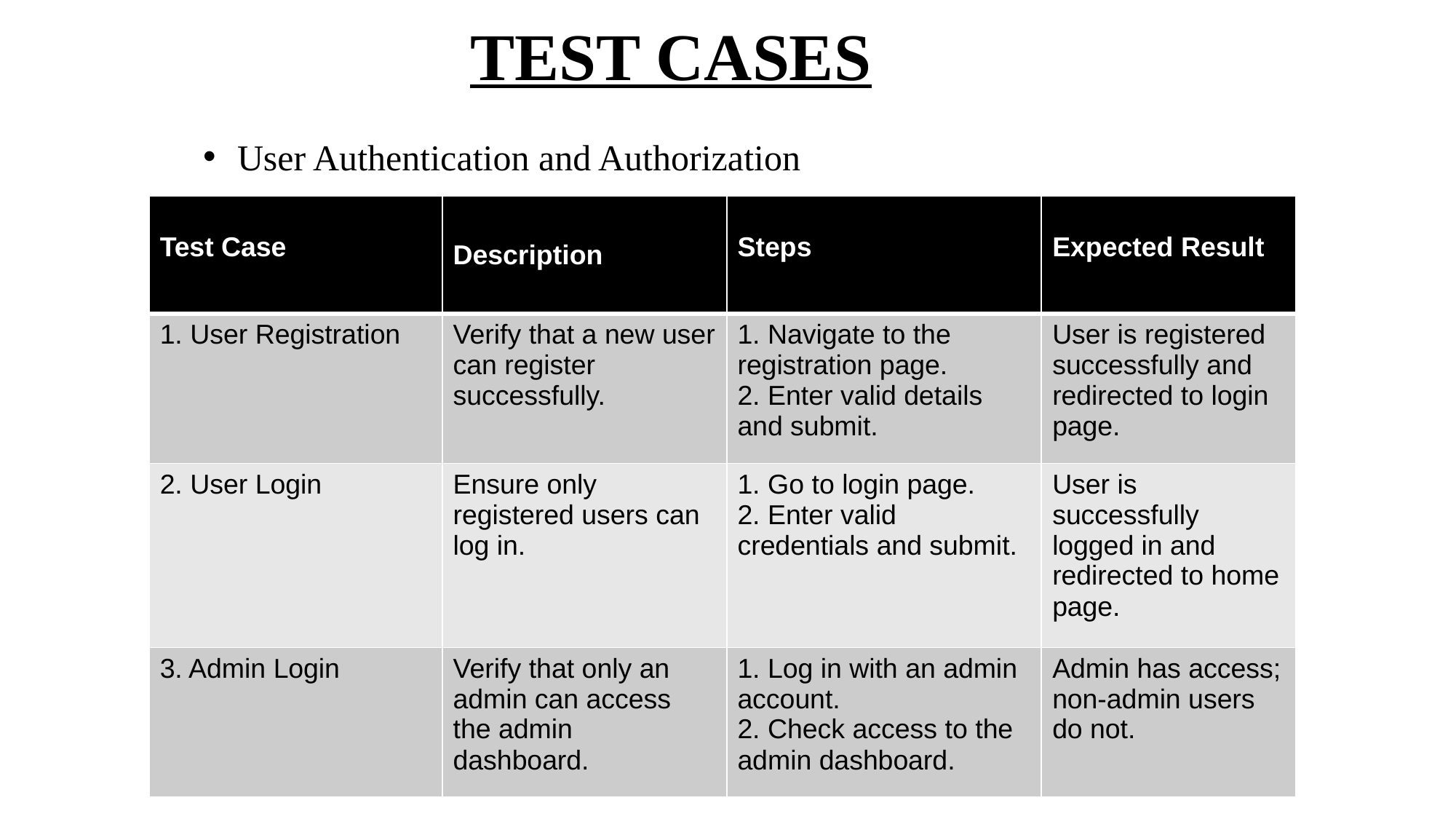

# TEST CASES
User Authentication and Authorization
| Test Case | Description | Steps | Expected Result |
| --- | --- | --- | --- |
| 1. User Registration | Verify that a new user can register successfully. | 1. Navigate to the registration page. 2. Enter valid details and submit. | User is registered successfully and redirected to login page. |
| 2. User Login | Ensure only registered users can log in. | 1. Go to login page. 2. Enter valid credentials and submit. | User is successfully logged in and redirected to home page. |
| 3. Admin Login | Verify that only an admin can access the admin dashboard. | 1. Log in with an admin account. 2. Check access to the admin dashboard. | Admin has access; non-admin users do not. |